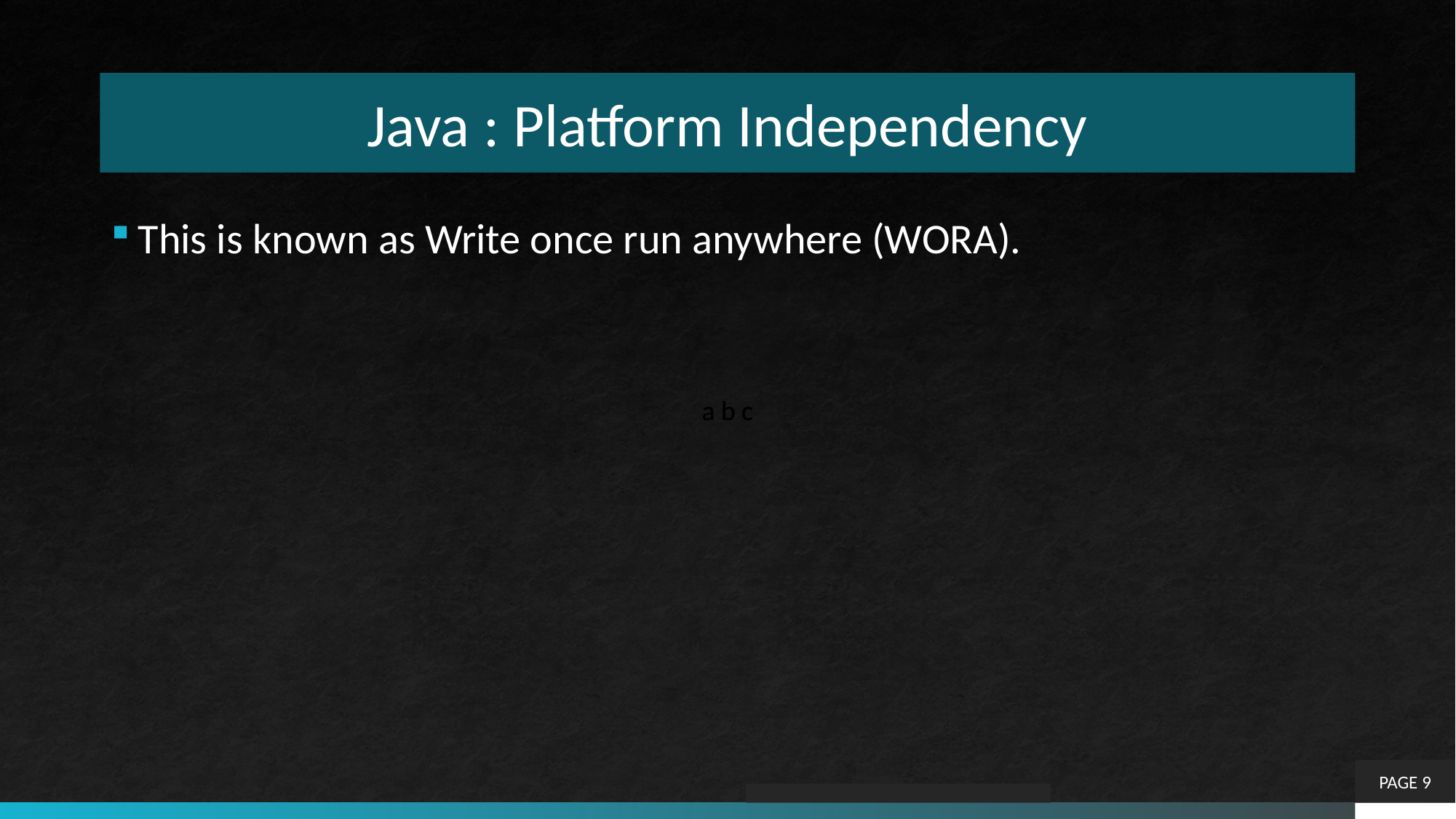

# Java : Platform Independency
This is known as Write once run anywhere (WORA).
a b c
a b c
PAGE 9